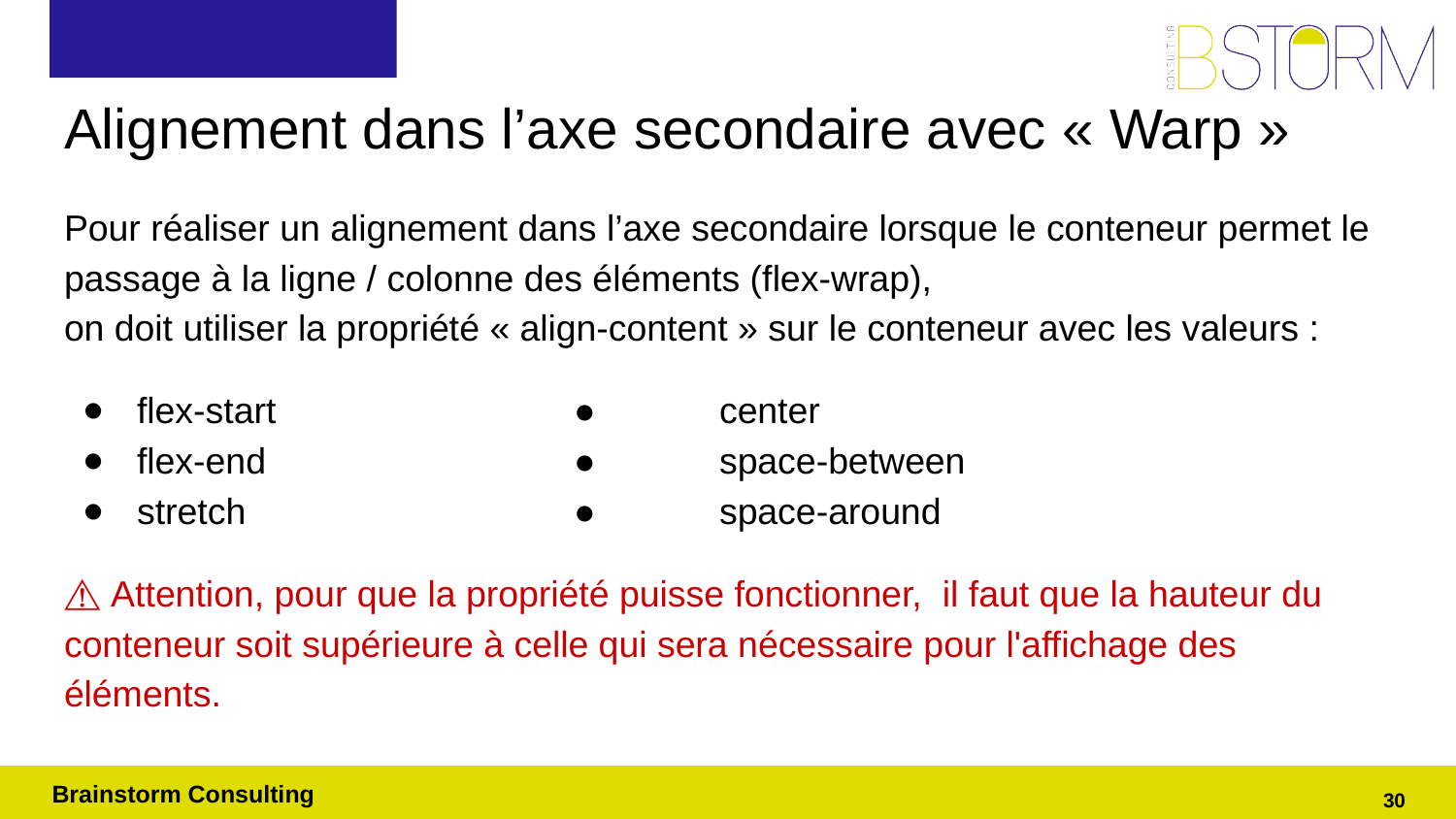

# Alignement dans l’axe secondaire avec « Warp »

Pour réaliser un alignement dans l’axe secondaire lorsque le conteneur permet le passage à la ligne / colonne des éléments (flex-wrap),
on doit utiliser la propriété « align-content » sur le conteneur avec les valeurs :
flex-start			●	center
flex-end			●	space-between
stretch			●	space-around
⚠ Attention, pour que la propriété puisse fonctionner,  il faut que la hauteur du conteneur soit supérieure à celle qui sera nécessaire pour l'affichage des éléments.
30